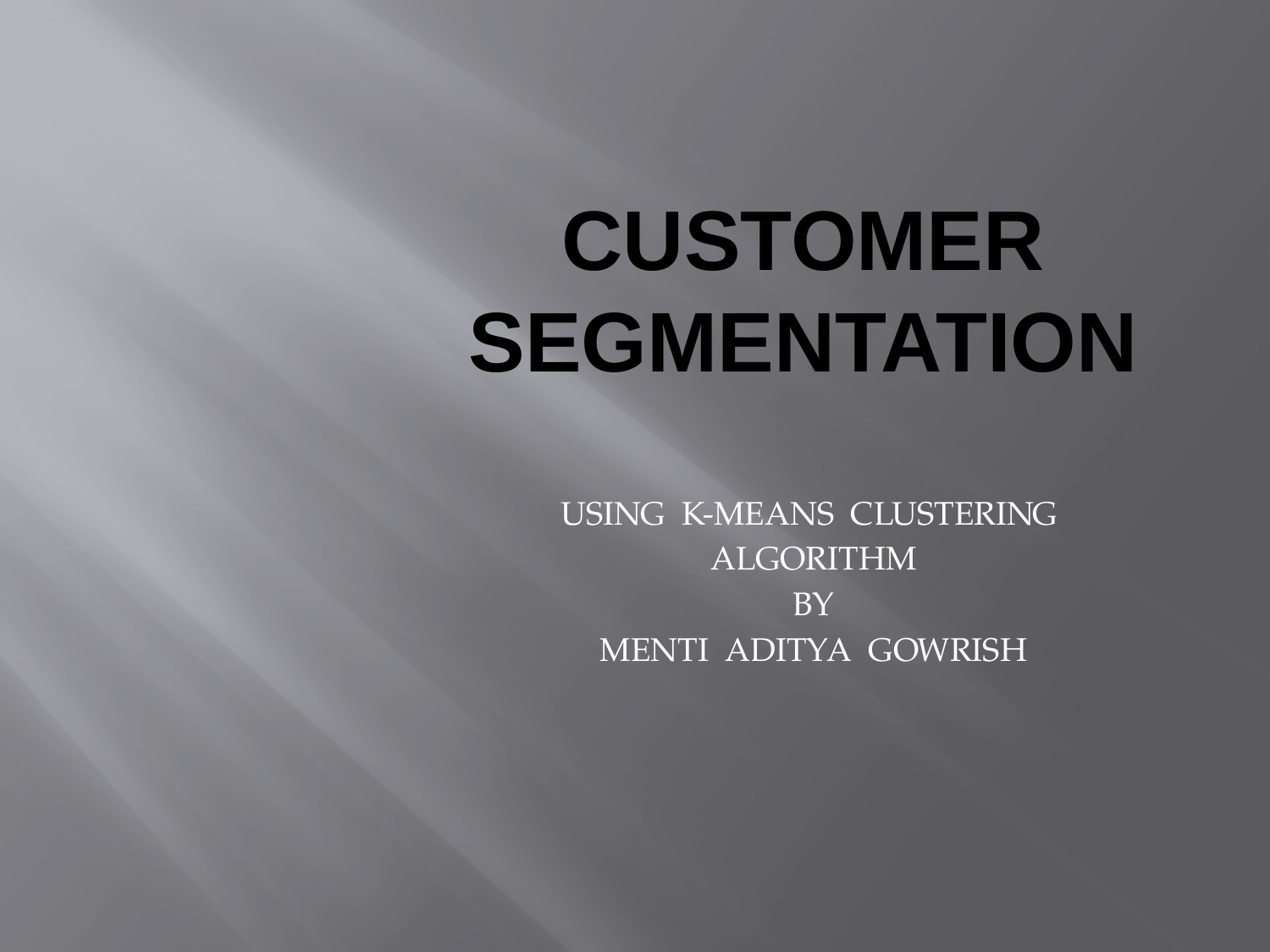

# Customer segmentation
USING  K-MEANS  CLUSTERING
ALGORITHM​
BY​
MENTI  ADITYA  GOWRISH​